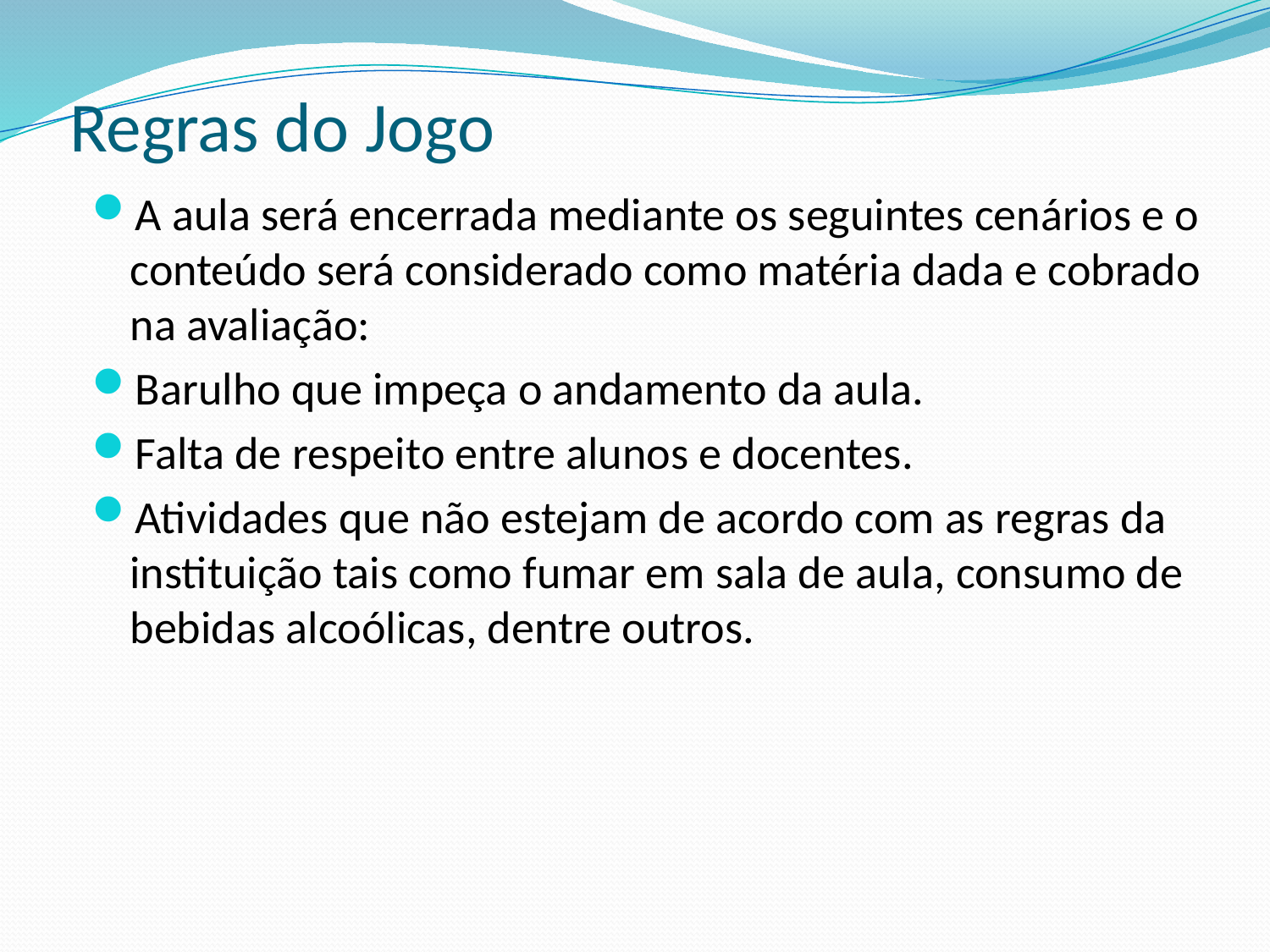

# Regras do Jogo
A aula será encerrada mediante os seguintes cenários e o conteúdo será considerado como matéria dada e cobrado na avaliação:
Barulho que impeça o andamento da aula.
Falta de respeito entre alunos e docentes.
Atividades que não estejam de acordo com as regras da instituição tais como fumar em sala de aula, consumo de bebidas alcoólicas, dentre outros.